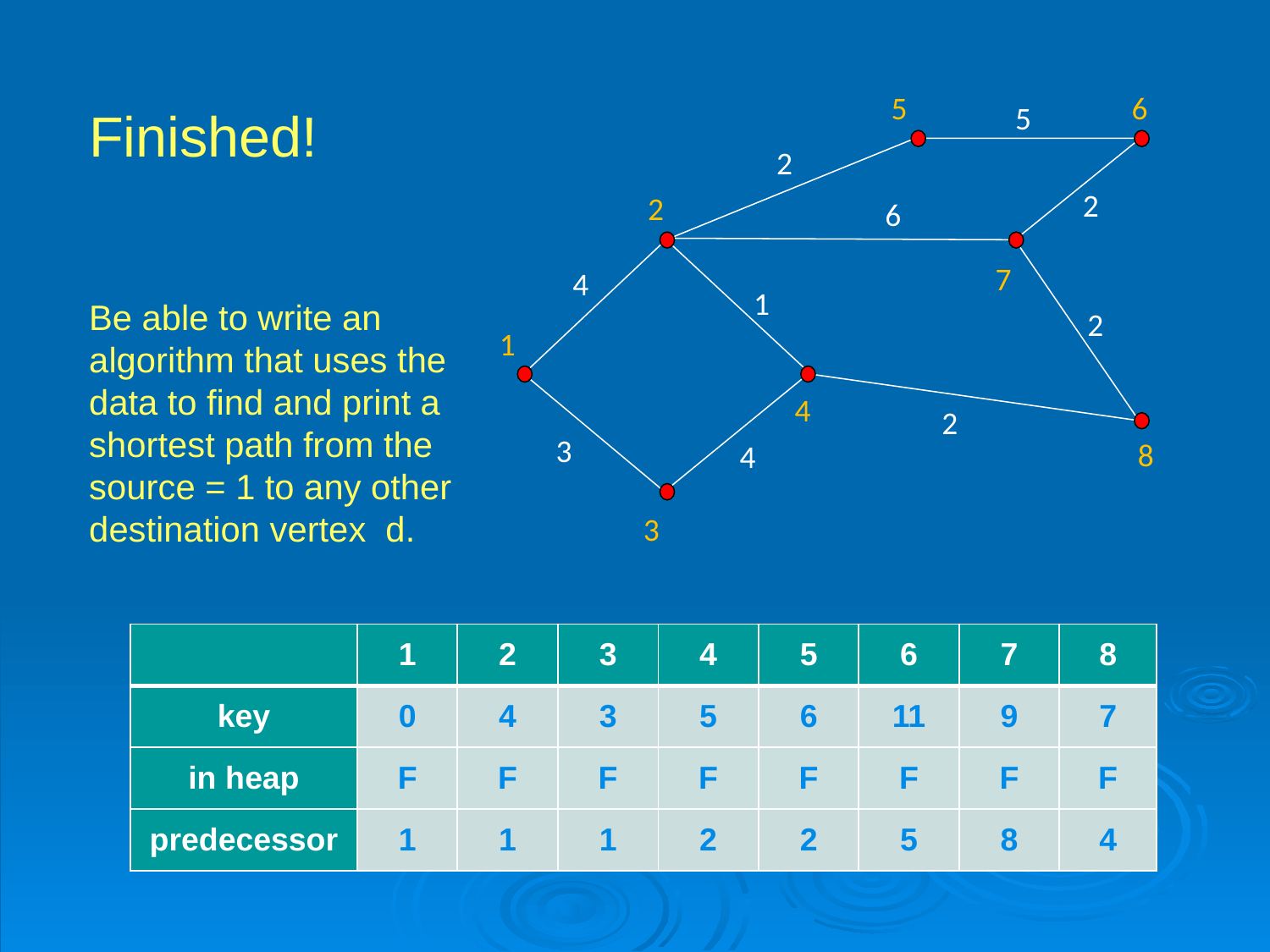

Finished!

Be able to write an algorithm that uses the data to find and print a shortest path from the source = 1 to any other destination vertex  d.
5
6
5

2

2
2
6

7
4
1
2
1

4
2

3
8
4

3
|  | 1 | 2 | 3 | 4 | 5 | 6 | 7 | 8 |
| --- | --- | --- | --- | --- | --- | --- | --- | --- |
| key | 0 | 4 | 3 | 5 | 6 | 11 | 9 | 7 |
| in heap | F | F | F | F | F | F | F | F |
| predecessor | 1 | 1 | 1 | 2 | 2 | 5 | 8 | 4 |